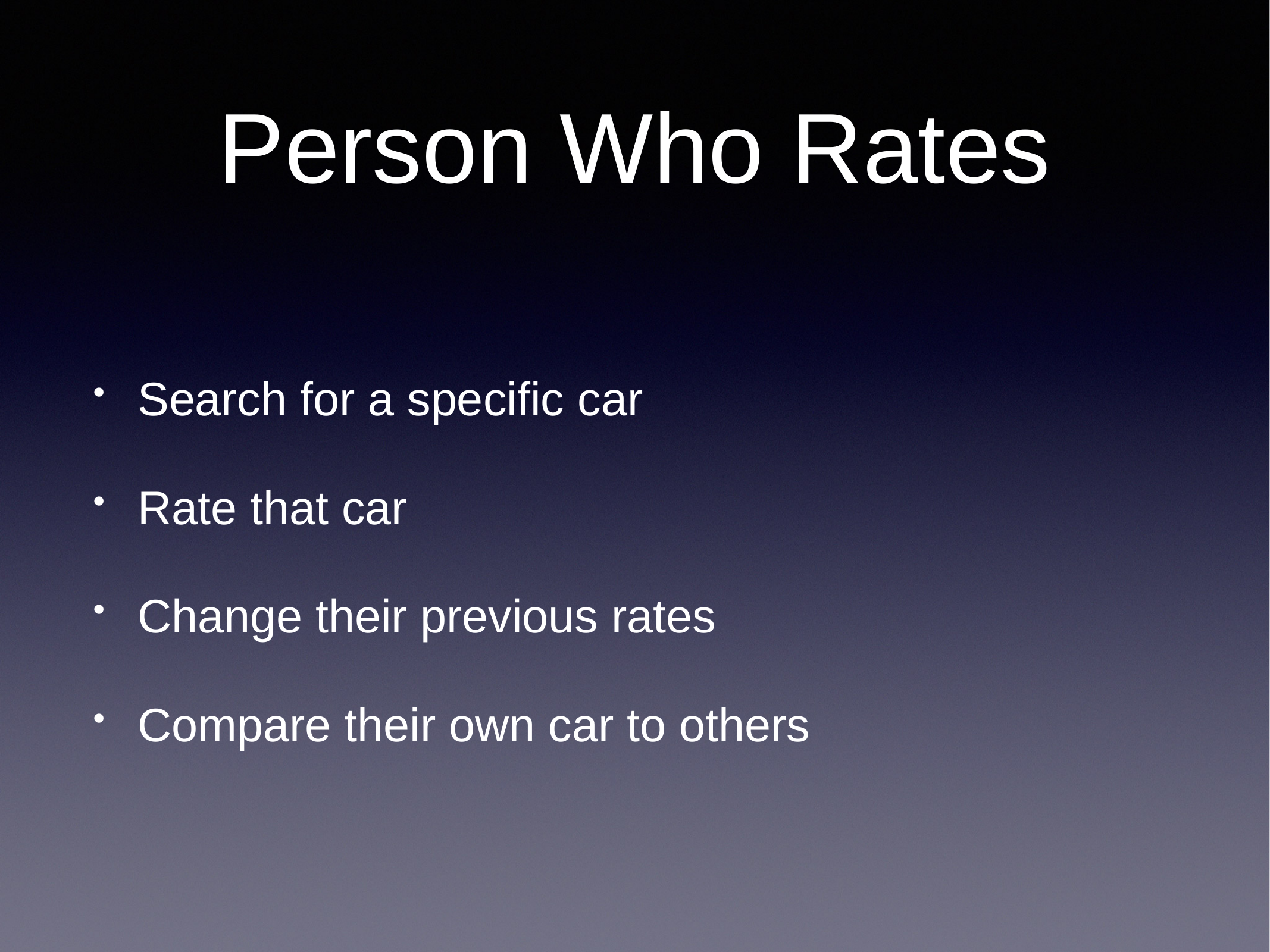

# Person Who Rates
Search for a specific car
Rate that car
Change their previous rates
Compare their own car to others